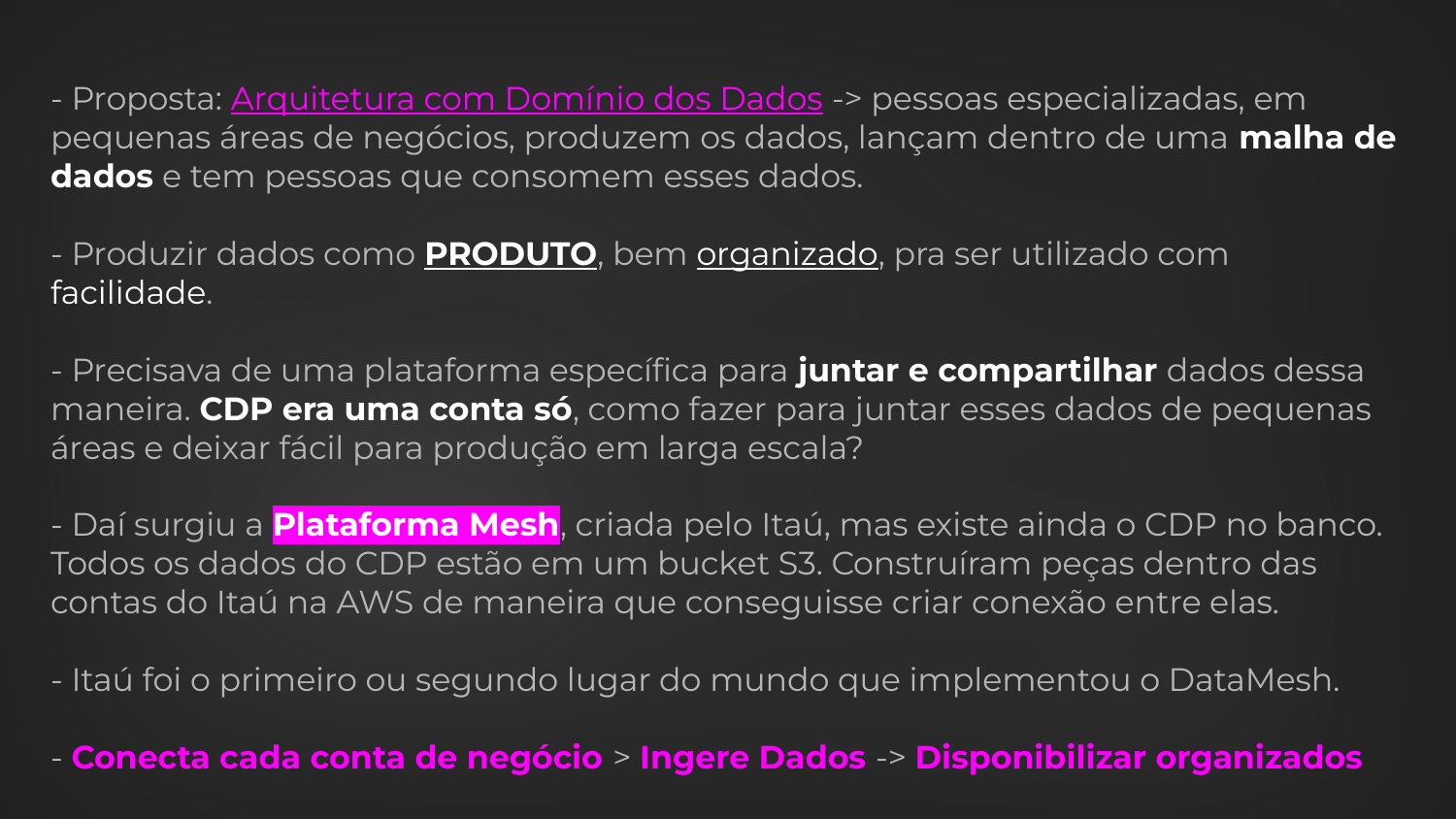

- Proposta: Arquitetura com Domínio dos Dados -> pessoas especializadas, em pequenas áreas de negócios, produzem os dados, lançam dentro de uma malha de dados e tem pessoas que consomem esses dados.

- Produzir dados como PRODUTO, bem organizado, pra ser utilizado com facilidade.

- Precisava de uma plataforma específica para juntar e compartilhar dados dessa maneira. CDP era uma conta só, como fazer para juntar esses dados de pequenas áreas e deixar fácil para produção em larga escala?

- Daí surgiu a Plataforma Mesh, criada pelo Itaú, mas existe ainda o CDP no banco. Todos os dados do CDP estão em um bucket S3. Construíram peças dentro das contas do Itaú na AWS de maneira que conseguisse criar conexão entre elas.

- Itaú foi o primeiro ou segundo lugar do mundo que implementou o DataMesh.

- Conecta cada conta de negócio > Ingere Dados -> Disponibilizar organizados